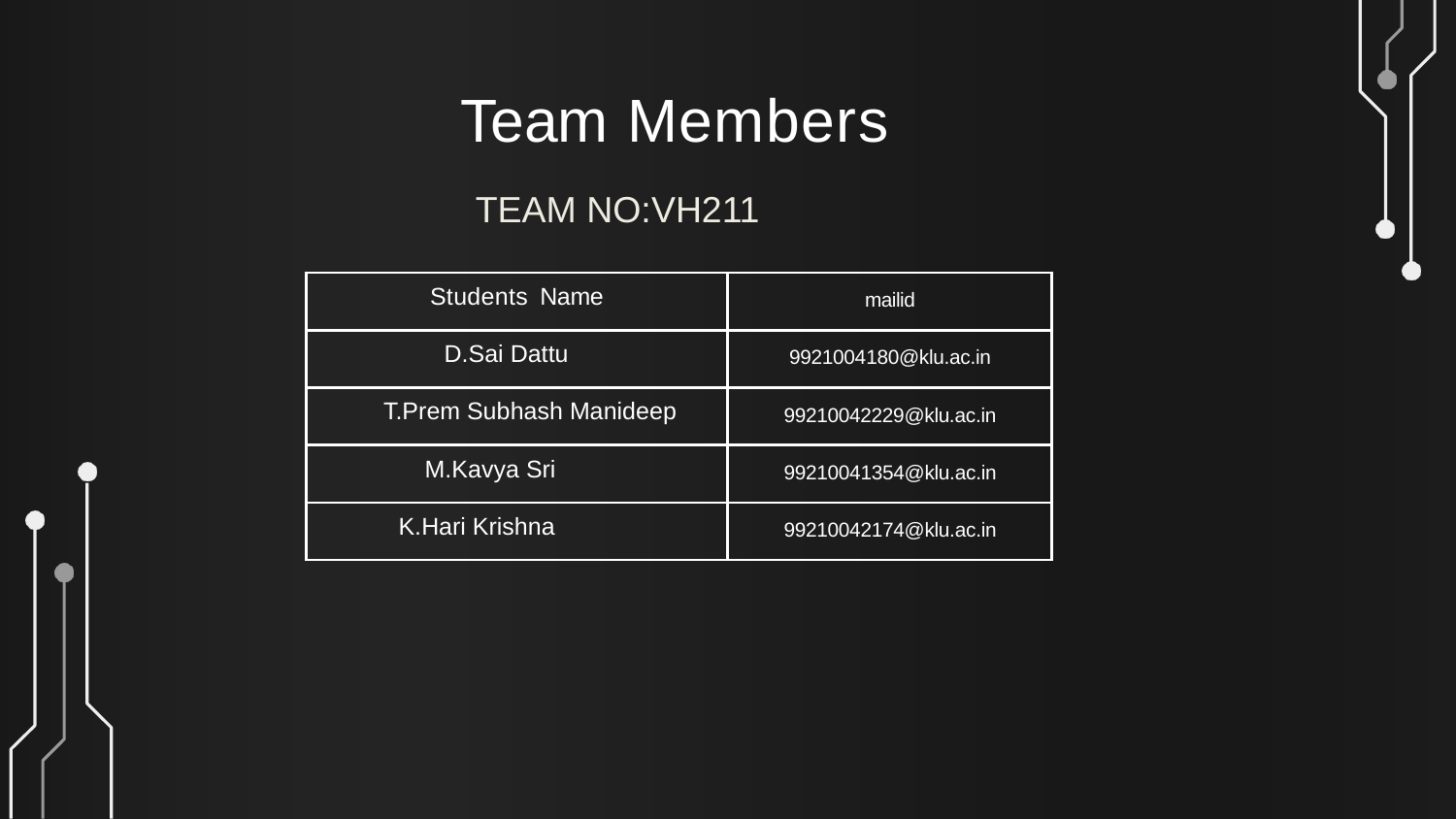

# Team Members
TEAM NO:VH211
| Students Name | mailid |
| --- | --- |
| D.Sai Dattu | 9921004180@klu.ac.in |
| T.Prem Subhash Manideep | 99210042229@klu.ac.in |
| M.Kavya Sri | 99210041354@klu.ac.in |
| K.Hari Krishna | 99210042174@klu.ac.in |